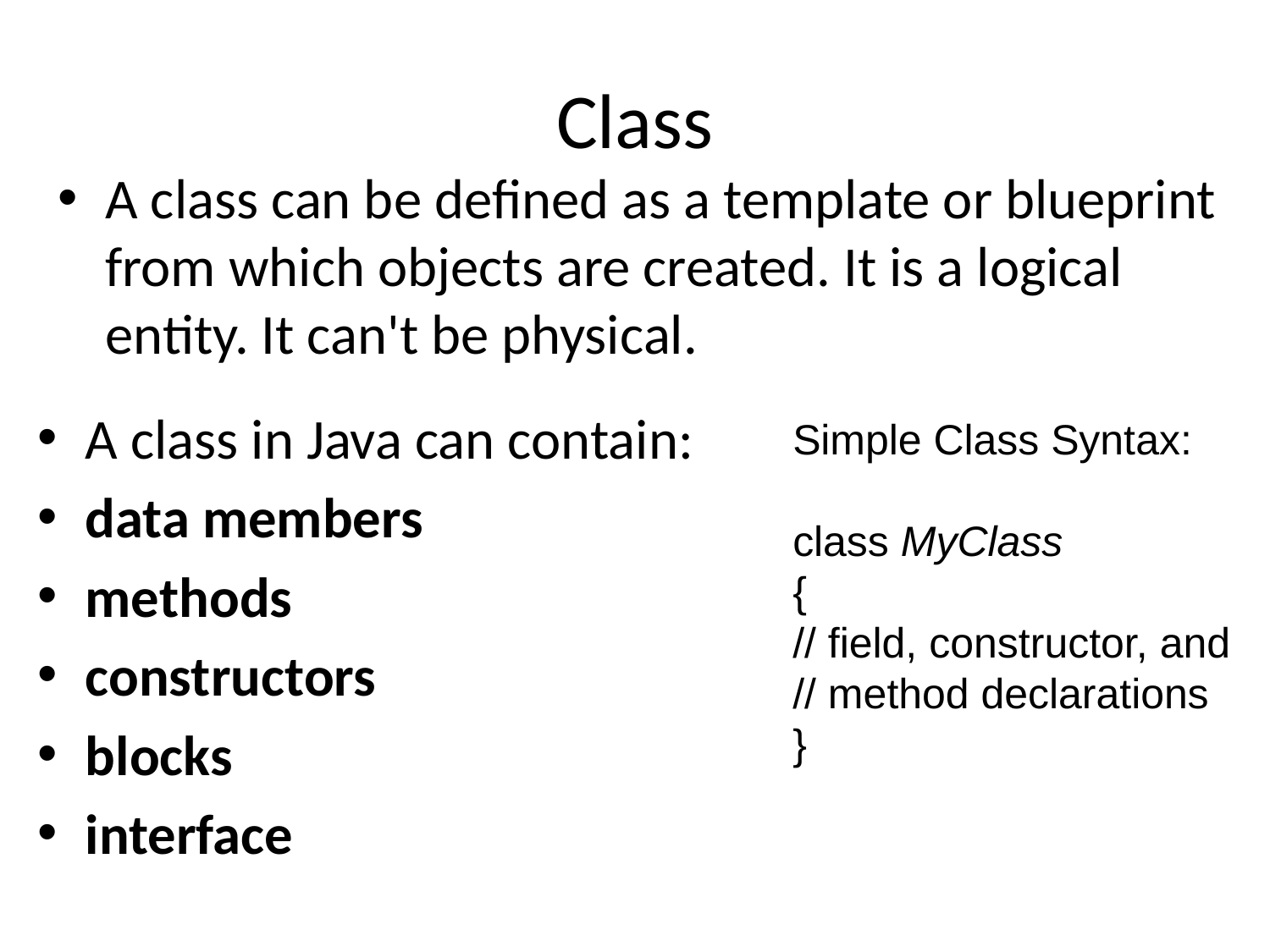

# Class
A class can be defined as a template or blueprint from which objects are created. It is a logical entity. It can't be physical.

A class in Java can contain:
data members
methods
constructors
blocks
interface

Simple Class Syntax:

class MyClass
{
// field, constructor, and
// method declarations
}